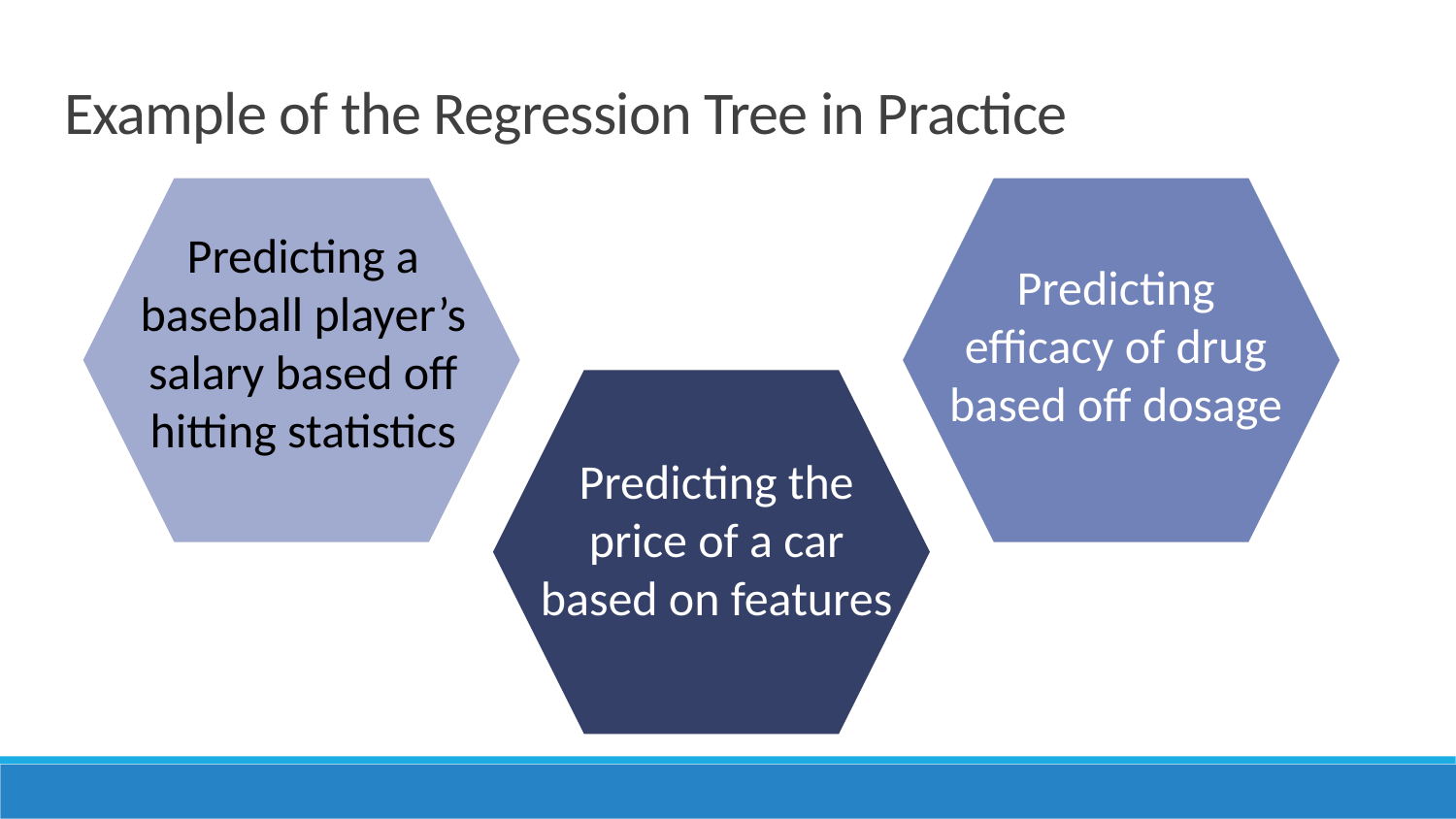

# Example of the Regression Tree in Practice

Predicting a baseball player’s salary based off hitting statistics

Predicting efficacy of drug based off dosage

Predicting the price of a car based on features